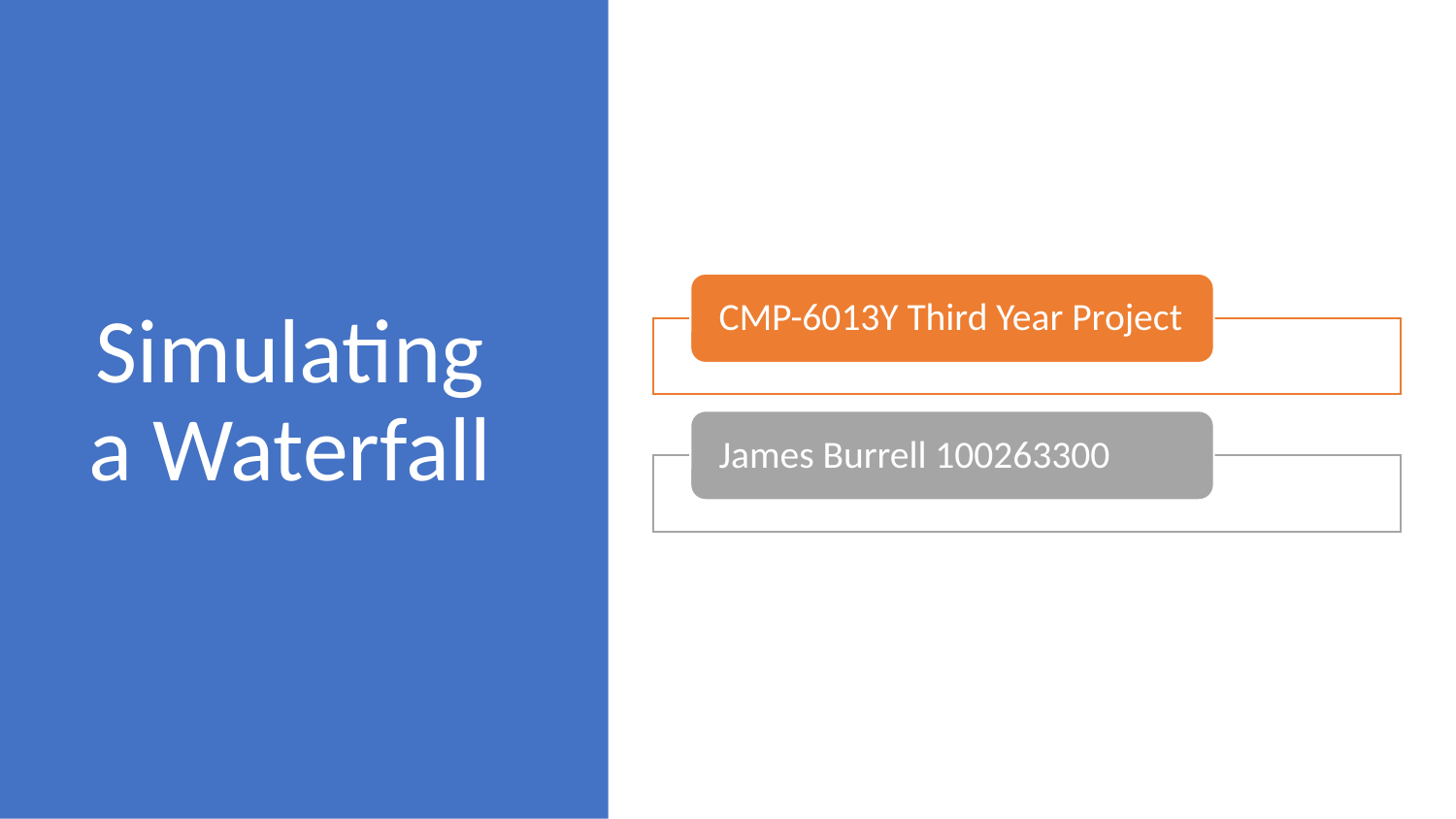

# Simulating a Waterfall
CMP-6013Y Third Year Project
James Burrell 100263300